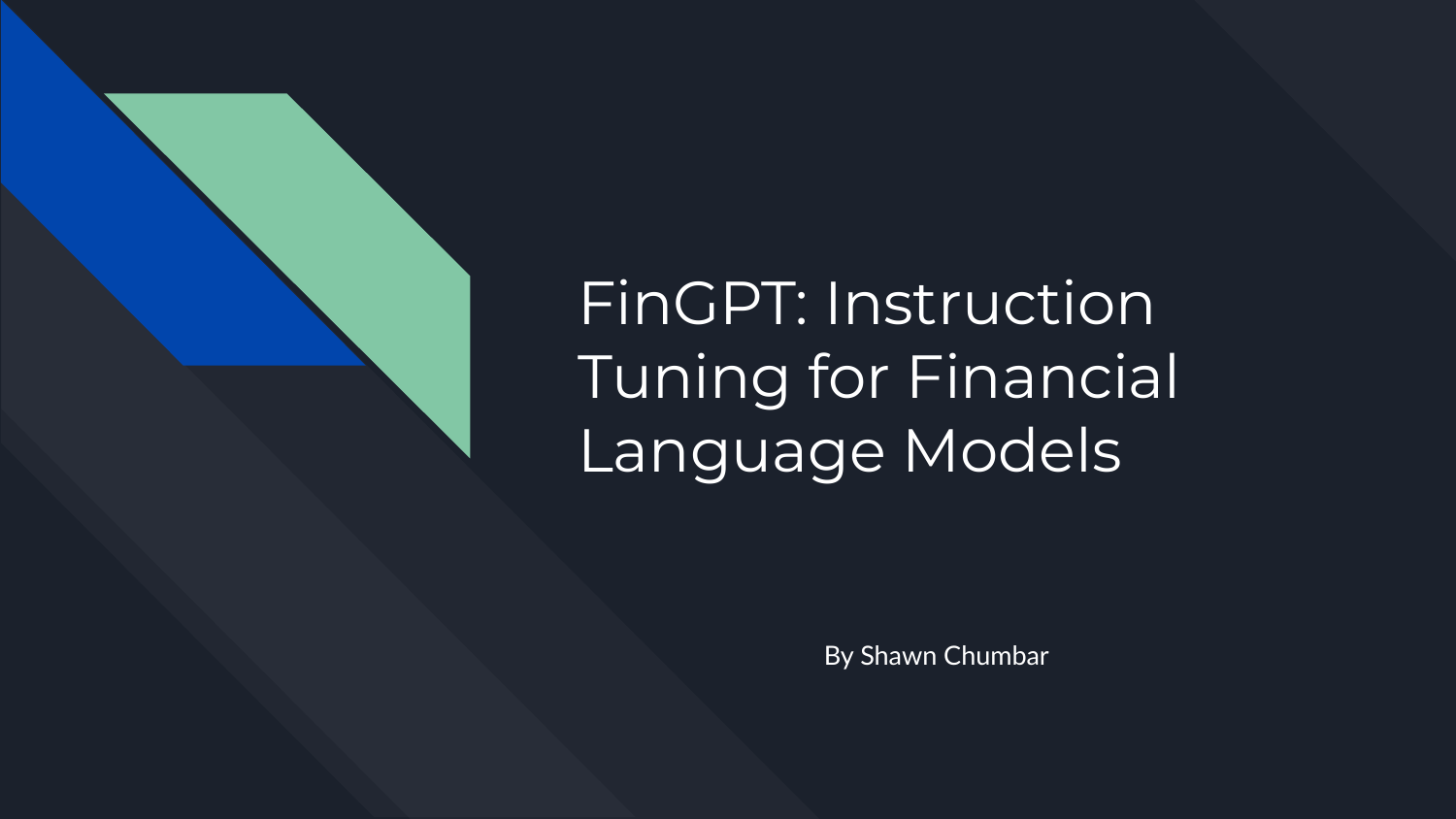

# FinGPT: Instruction Tuning for Financial Language Models
By Shawn Chumbar